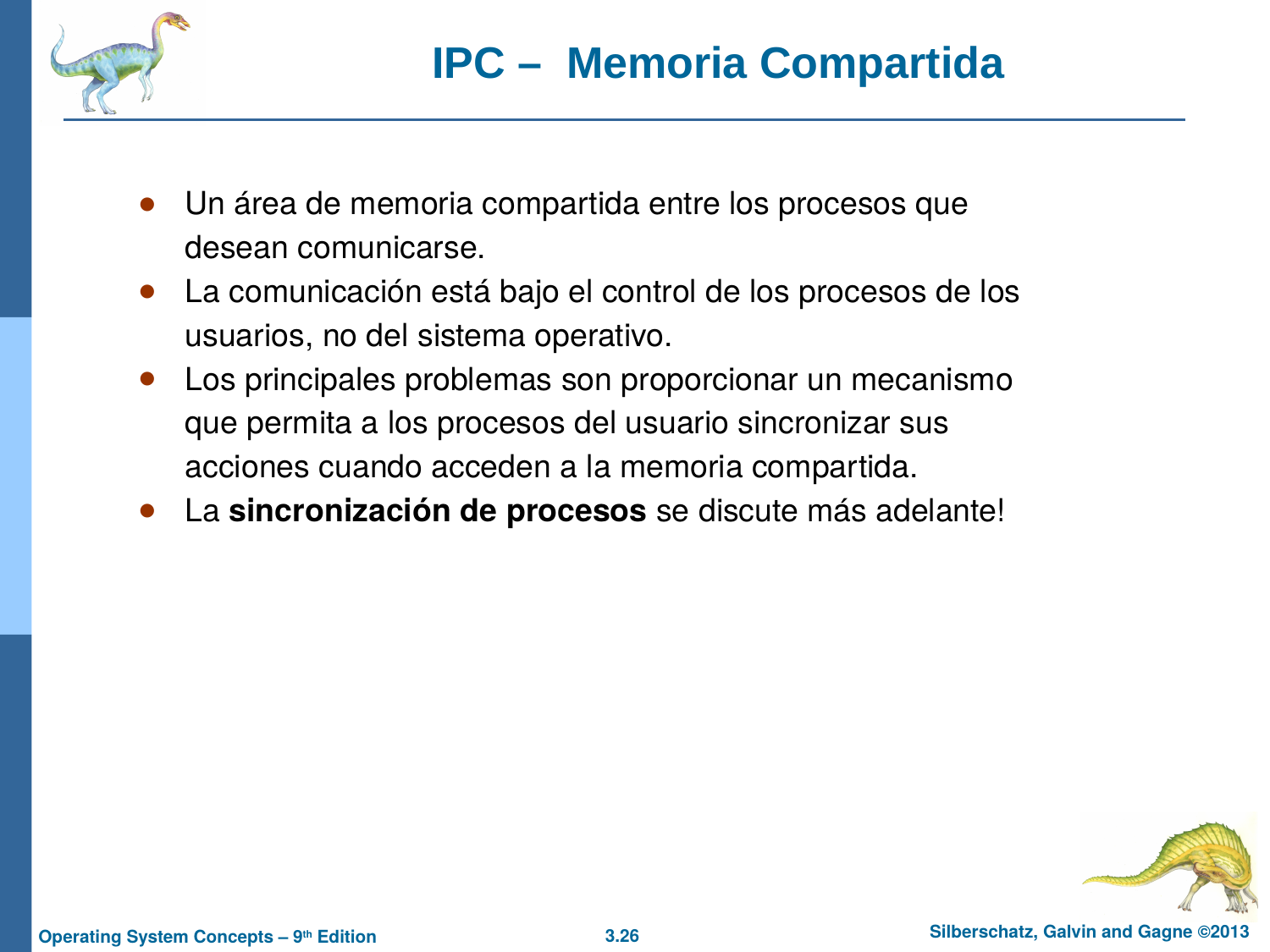

# IPC –  Memoria Compartida
Un área de memoria compartida entre los procesos que desean comunicarse.
La comunicación está bajo el control de los procesos de los usuarios, no del sistema operativo.
Los principales problemas son proporcionar un mecanismo que permita a los procesos del usuario sincronizar sus acciones cuando acceden a la memoria compartida.
La sincronización de procesos se discute más adelante!